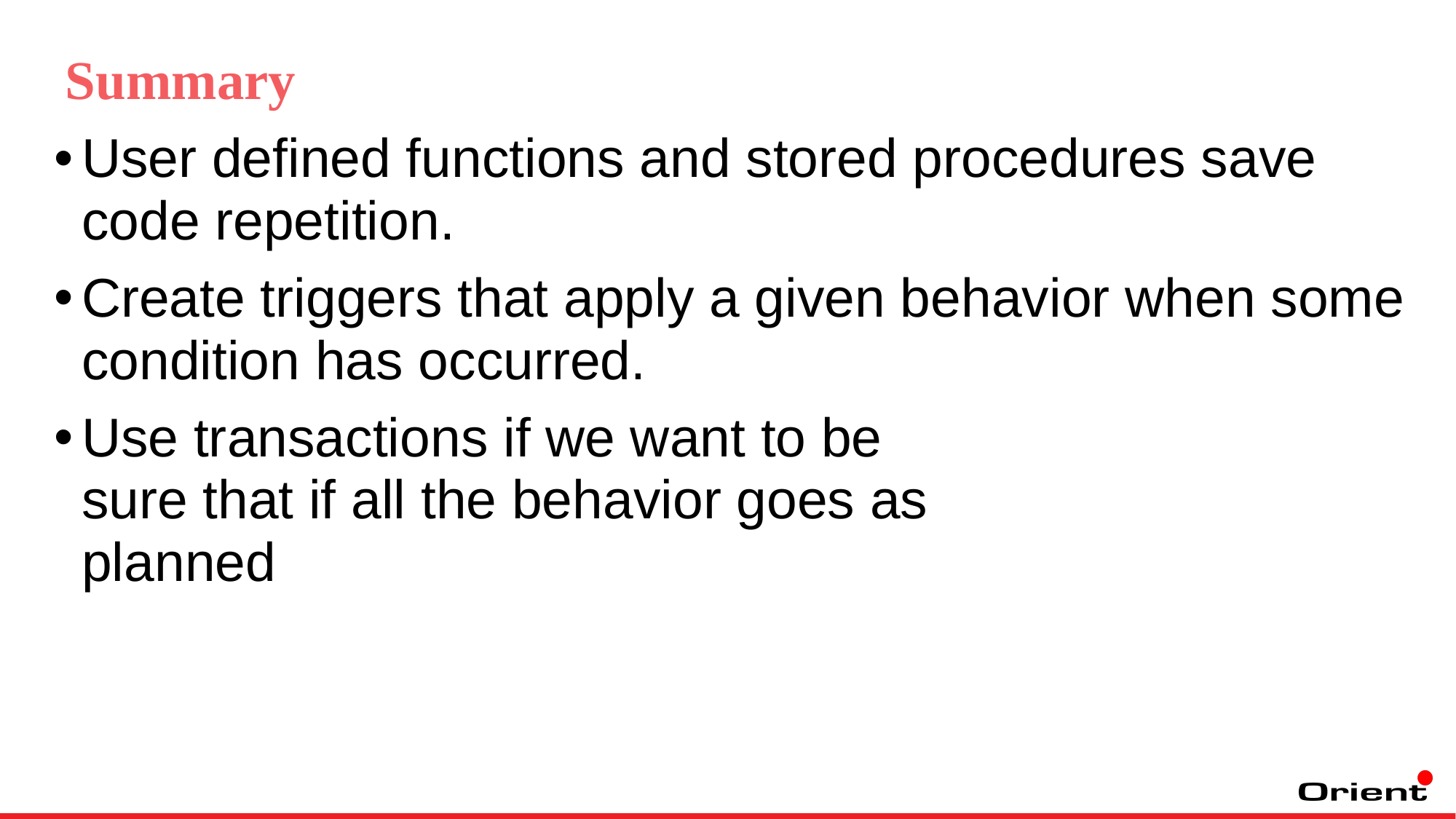

# Summary
User defined functions and stored procedures save code repetition.
Create triggers that apply a given behavior when some condition has occurred.
Use transactions if we want to be
sure that if all the behavior goes as
planned